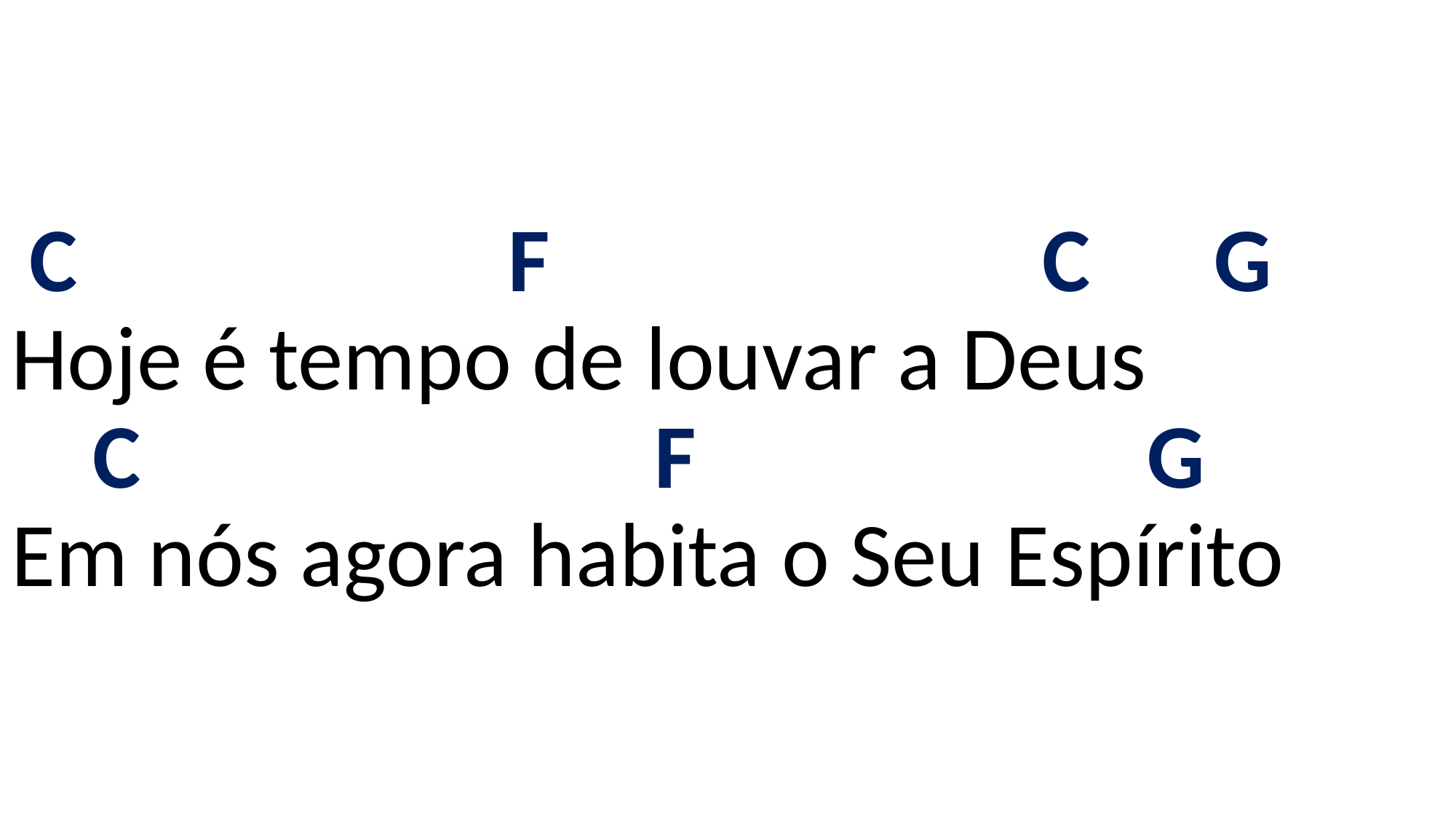

# C                     F                        C      G Hoje é tempo de louvar a Deus C                         F                      G Em nós agora habita o Seu Espírito